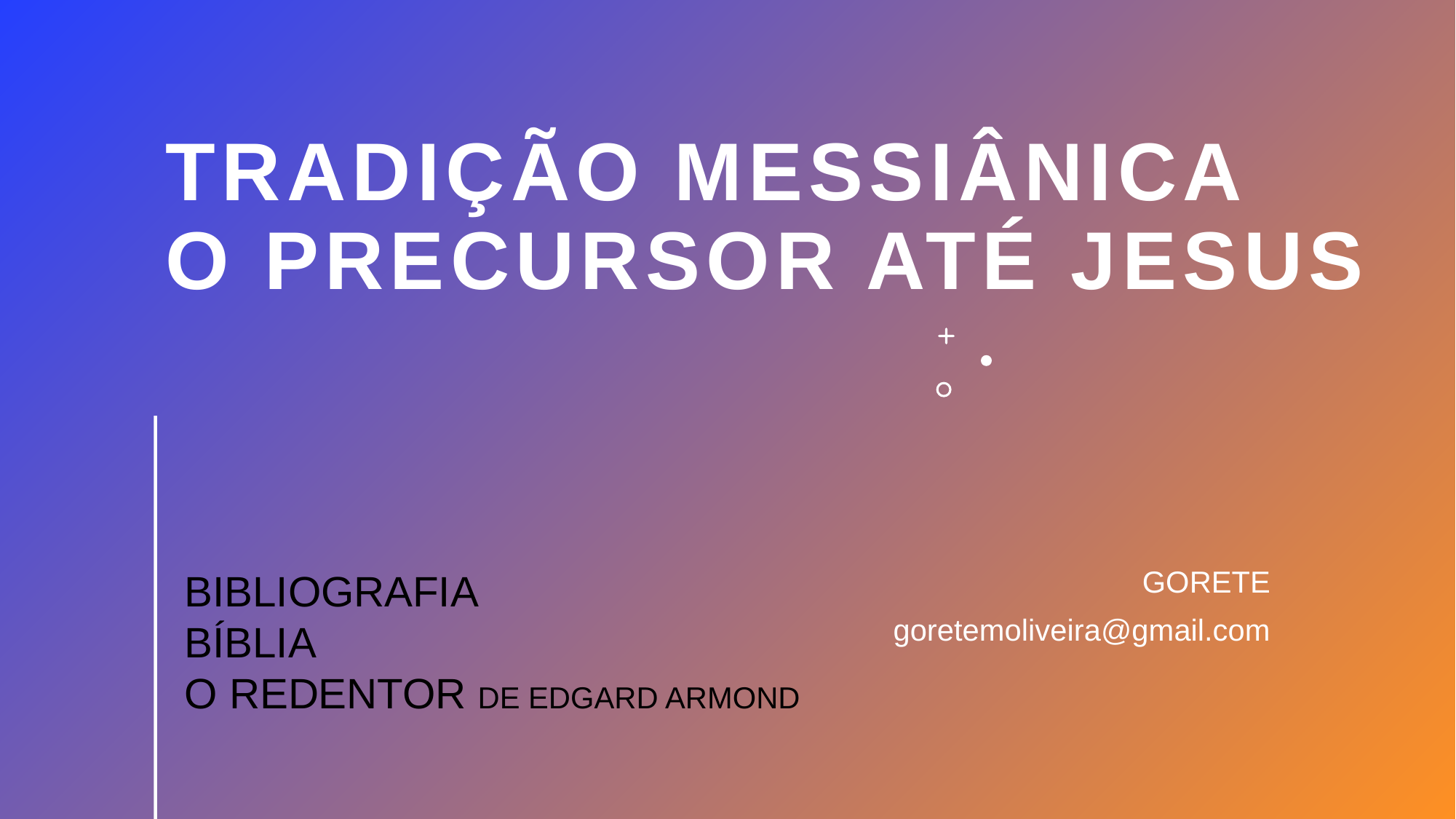

# TRADIÇÃO MESSIÂNICA O PRECURSOR até jesus
BIBLIOGRAFIA
BÍBLIA
O REDENTOR DE EDGARD ARMOND
GORETE
goretemoliveira@gmail.com